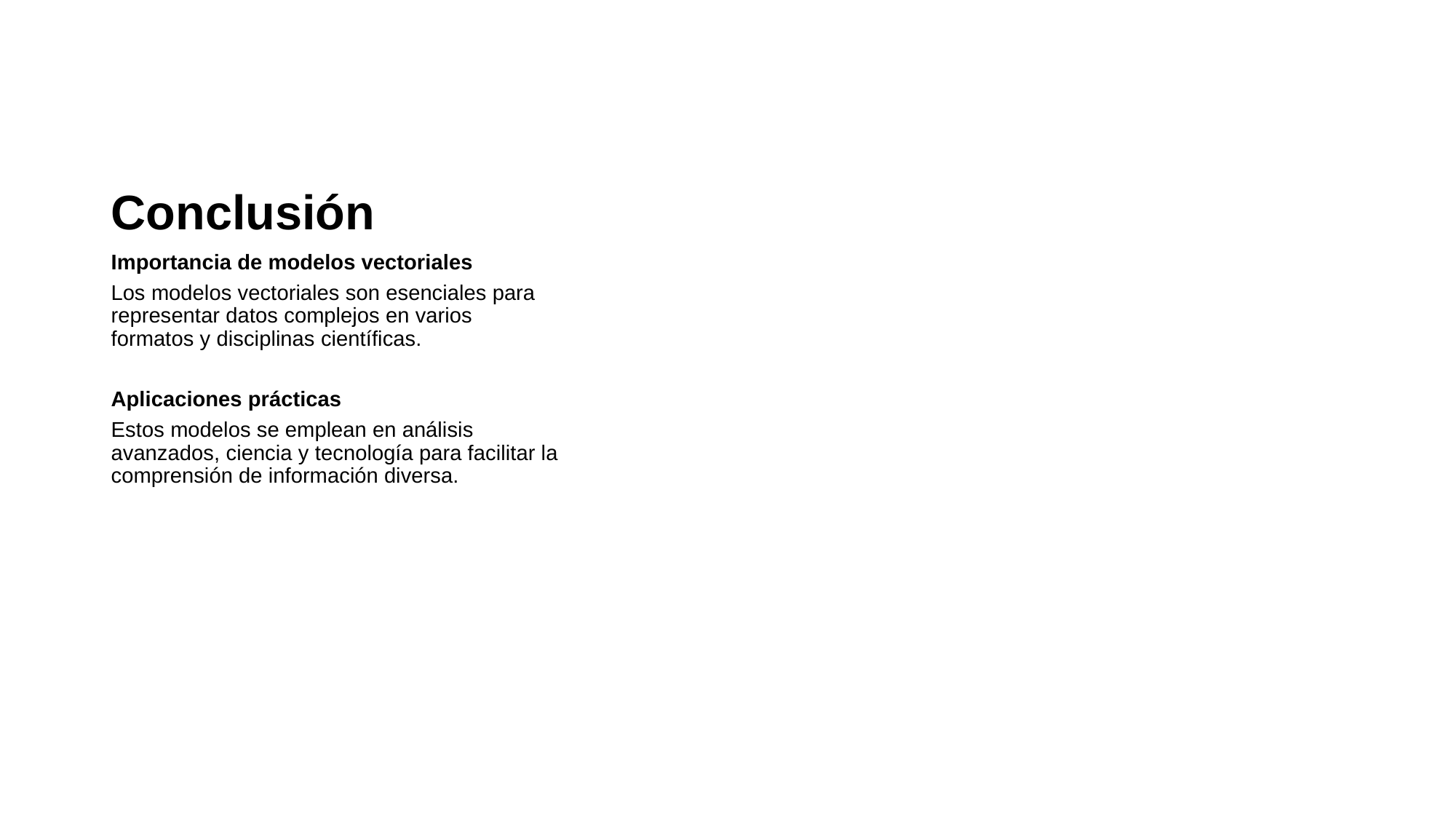

# Conclusión
Importancia de modelos vectoriales
Los modelos vectoriales son esenciales para representar datos complejos en varios formatos y disciplinas científicas.
Aplicaciones prácticas
Estos modelos se emplean en análisis avanzados, ciencia y tecnología para facilitar la comprensión de información diversa.